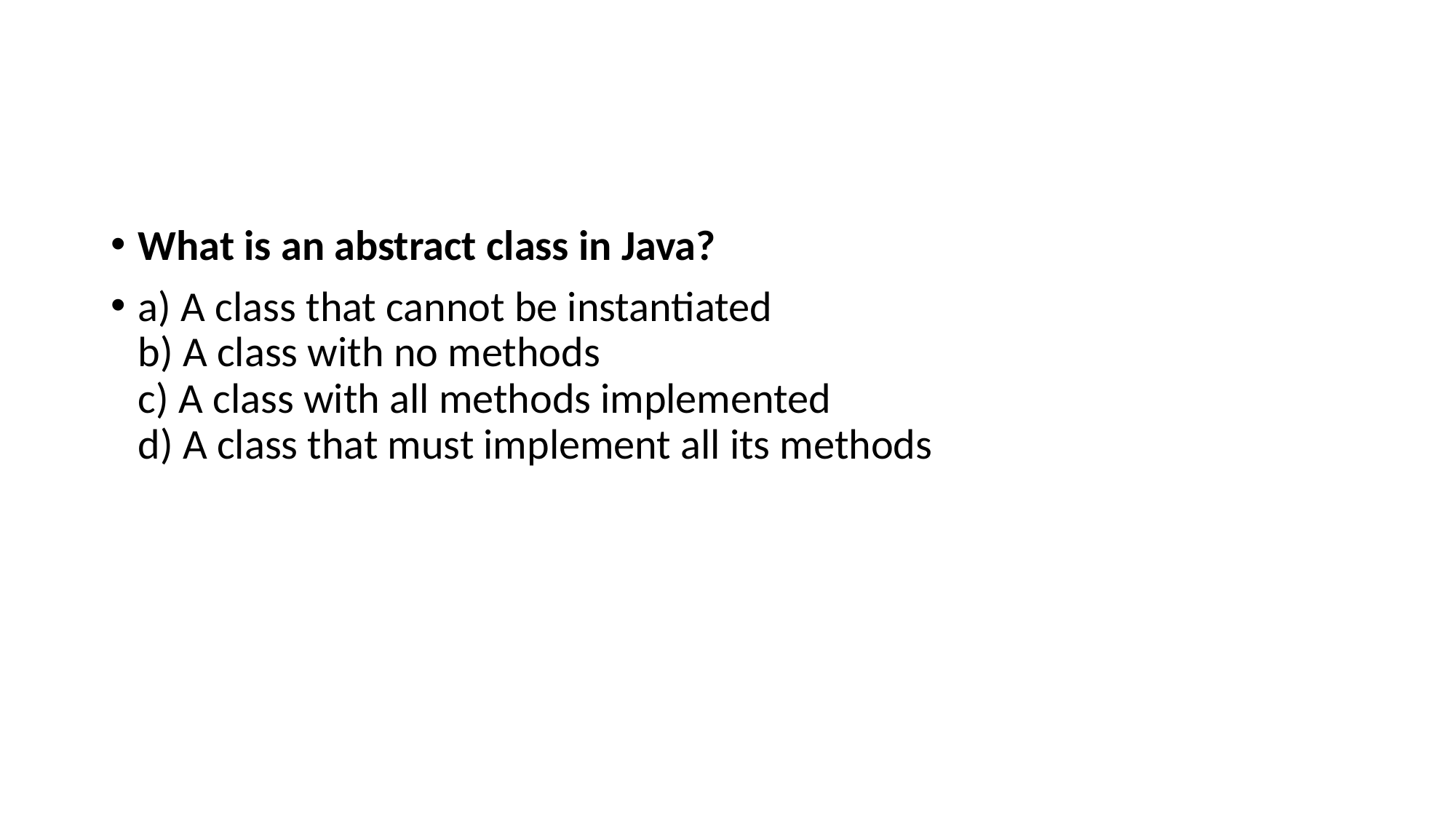

#
What is an abstract class in Java?
a) A class that cannot be instantiated
b) A class with no methods
c) A class with all methods implemented
d) A class that must implement all its methods